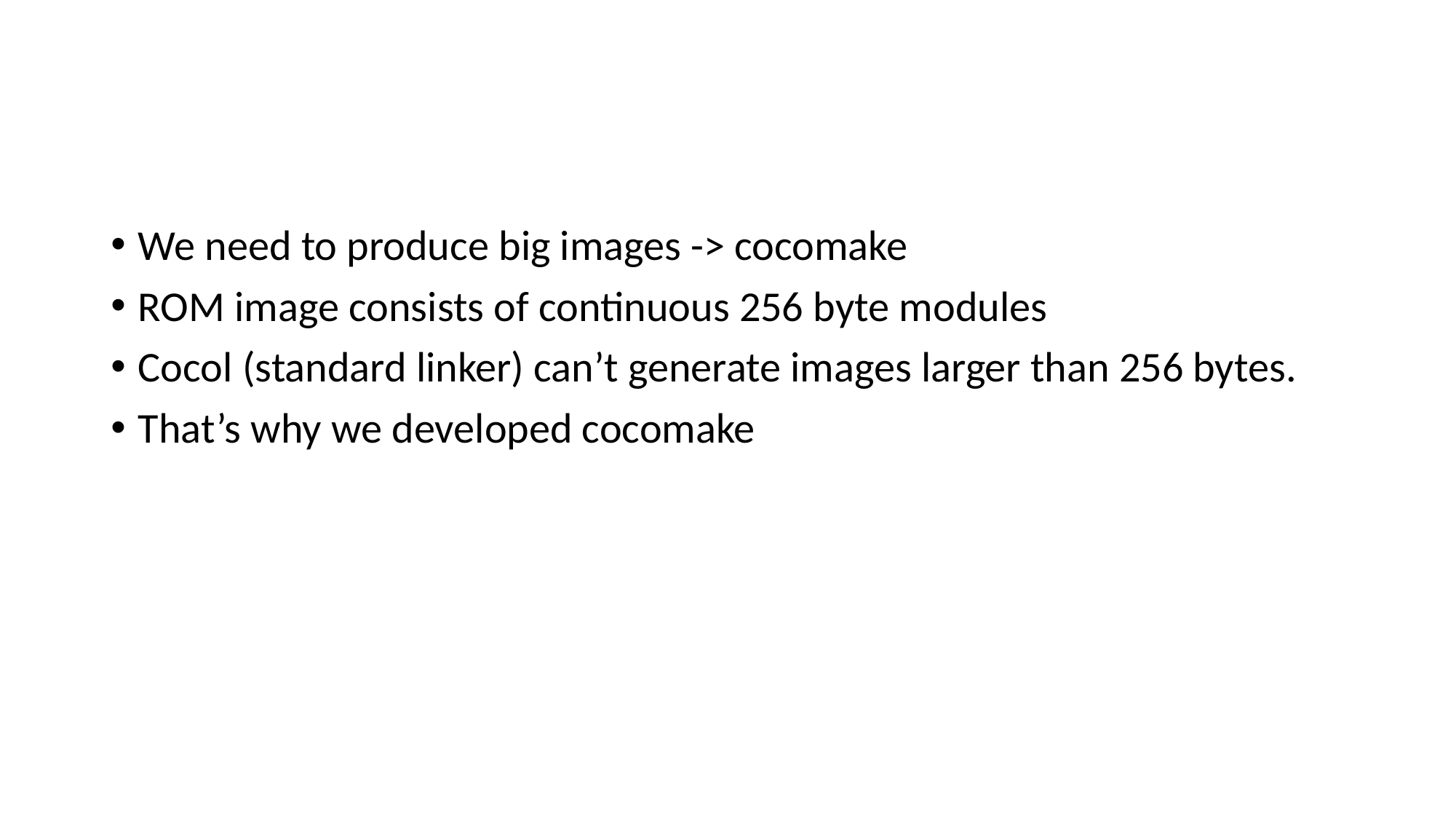

#
We need to produce big images -> cocomake
ROM image consists of continuous 256 byte modules
Cocol (standard linker) can’t generate images larger than 256 bytes.
That’s why we developed cocomake